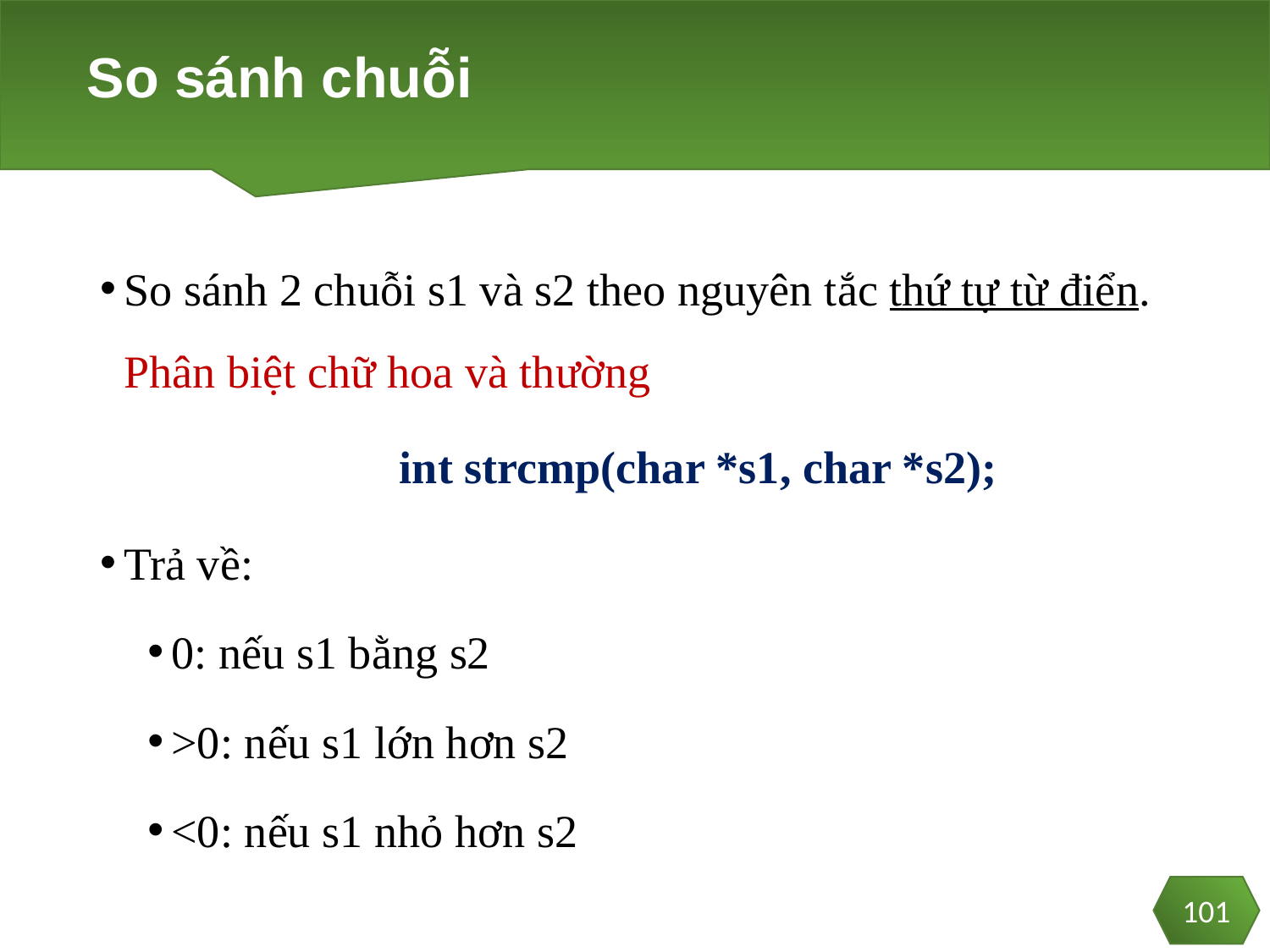

# So sánh chuỗi
So sánh 2 chuỗi s1 và s2 theo nguyên tắc thứ tự từ điển. Phân biệt chữ hoa và thường
	int strcmp(char *s1, char *s2);
Trả về:
0: nếu s1 bằng s2
>0: nếu s1 lớn hơn s2
<0: nếu s1 nhỏ hơn s2